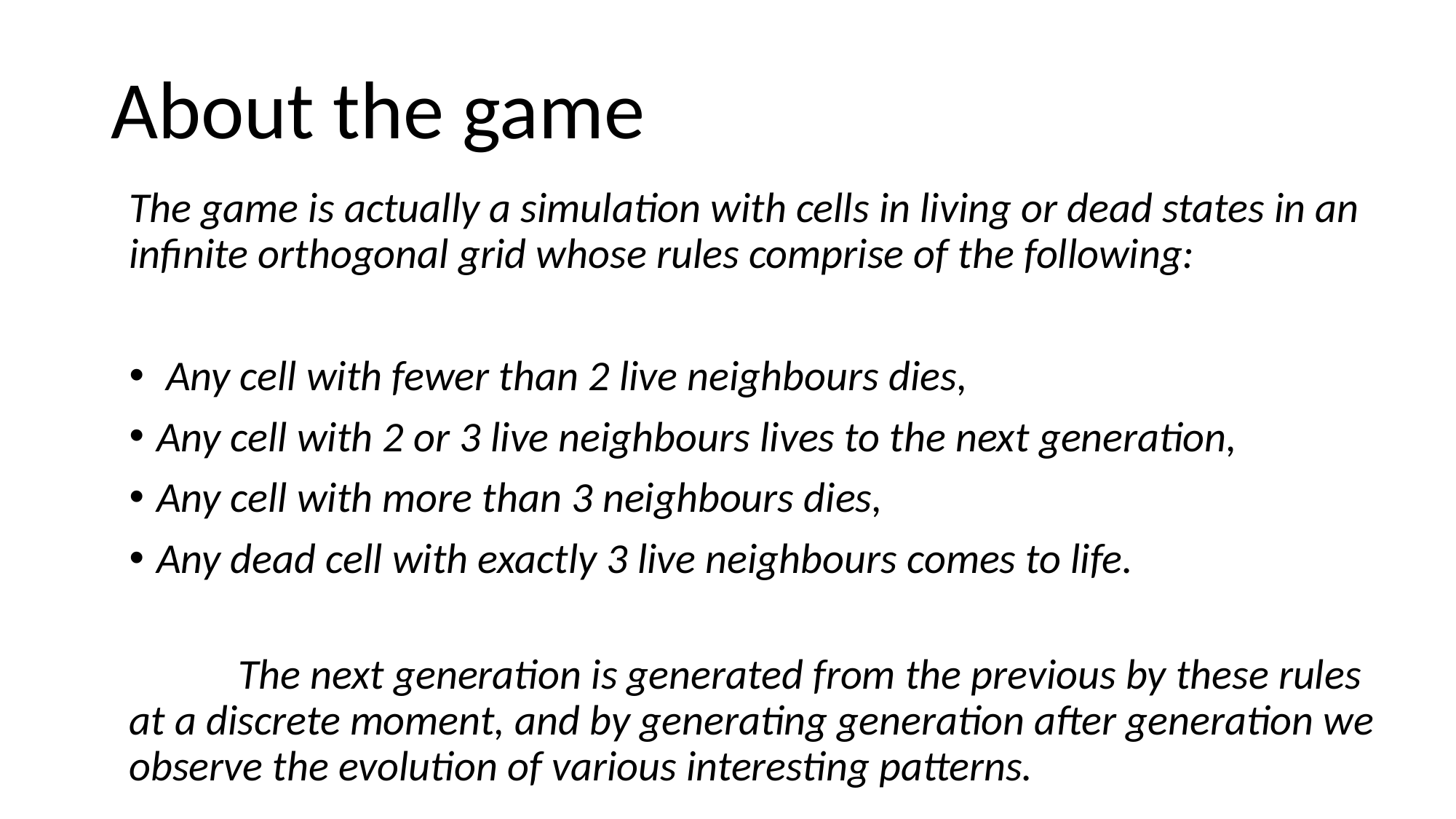

# About the game
The game is actually a simulation with cells in living or dead states in an infinite orthogonal grid whose rules comprise of the following:

 Any cell with fewer than 2 live neighbours dies,
Any cell with 2 or 3 live neighbours lives to the next generation,
Any cell with more than 3 neighbours dies,
Any dead cell with exactly 3 live neighbours comes to life.

	The next generation is generated from the previous by these rules at a discrete moment, and by generating generation after generation we observe the evolution of various interesting patterns.